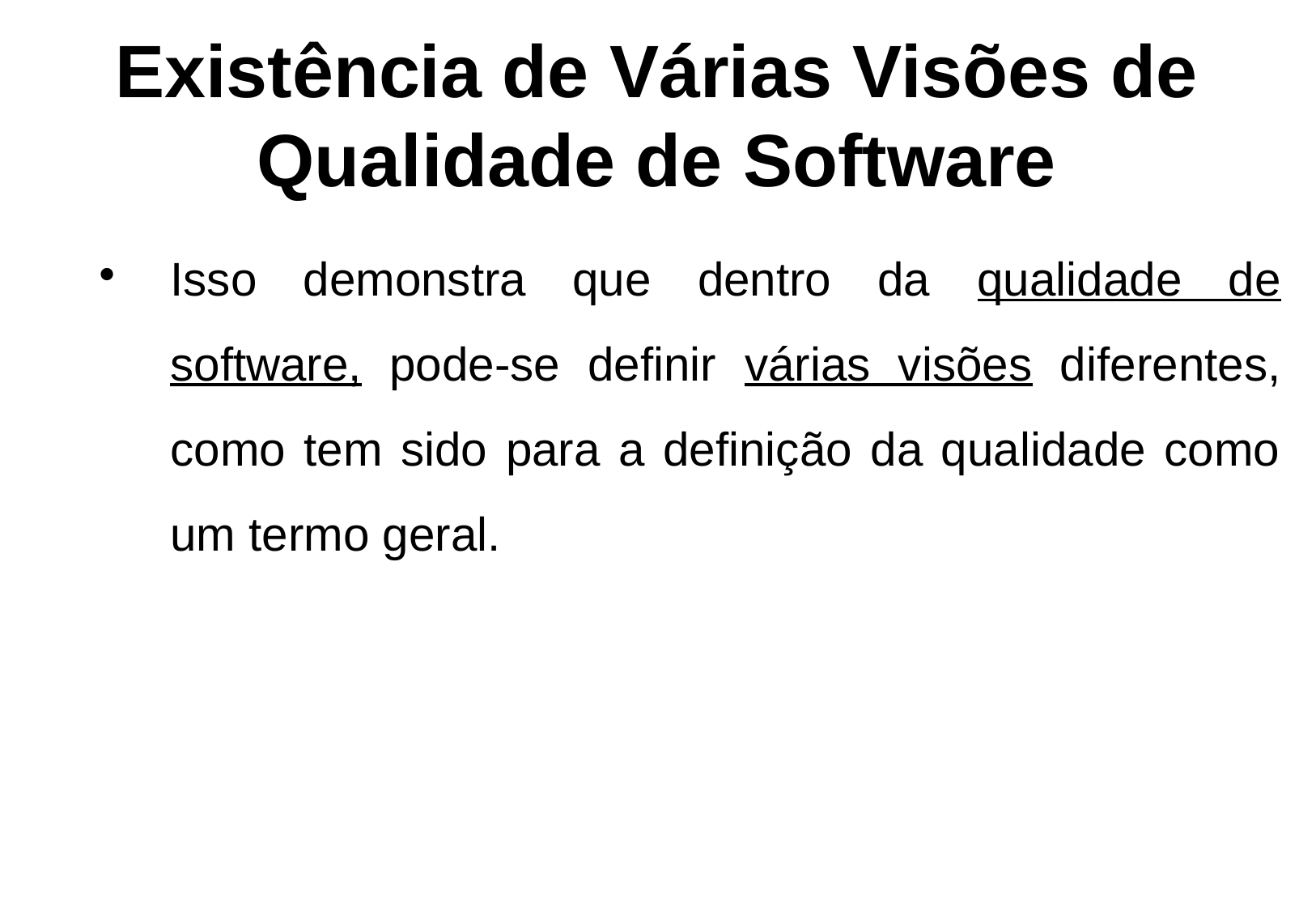

Existência de Várias Visões de
Qualidade de Software
Isso demonstra que dentro da qualidade de software, pode-se definir várias visões diferentes, como tem sido para a definição da qualidade como um termo geral.